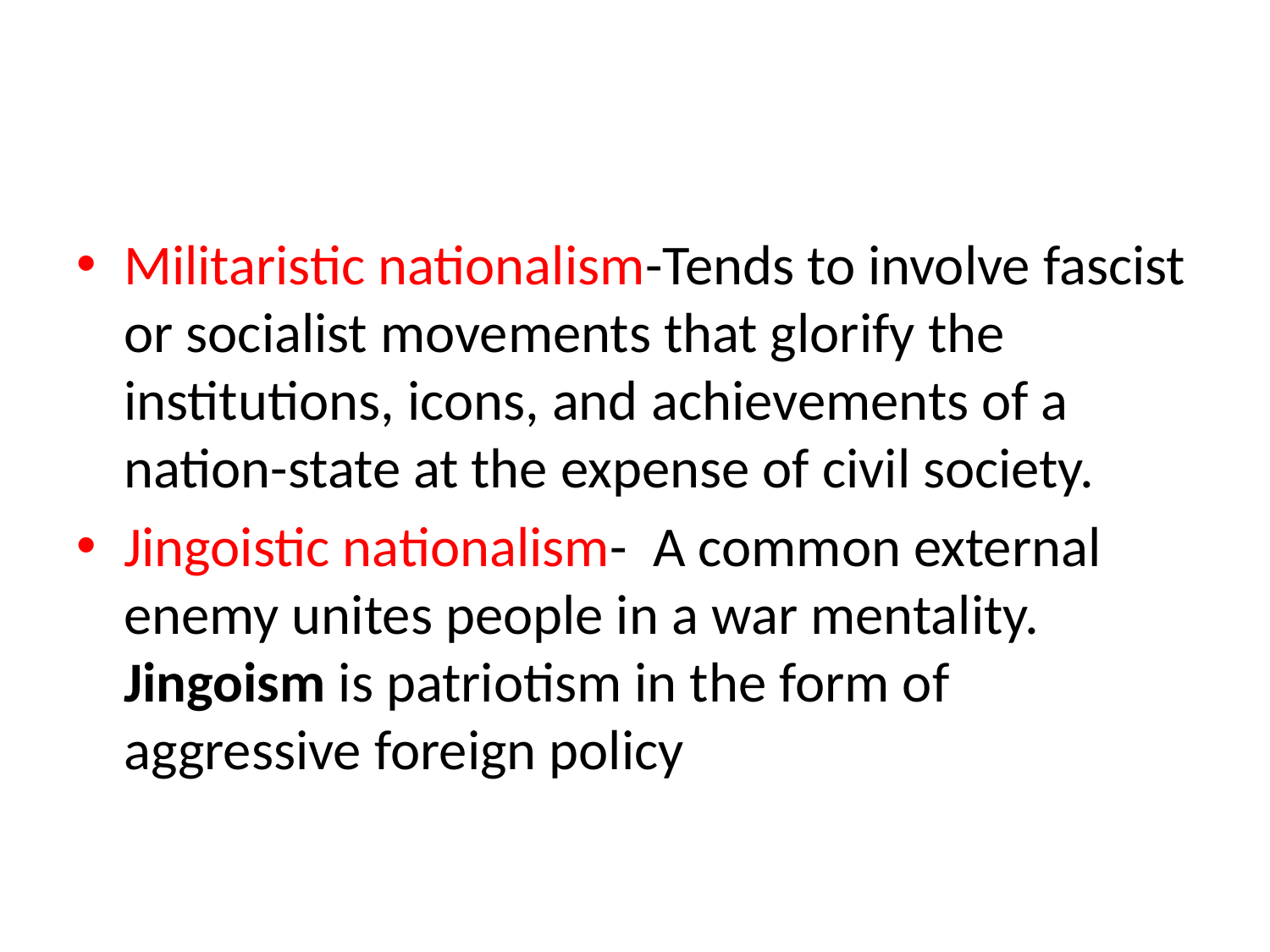

#
Militaristic nationalism-Tends to involve fascist or socialist movements that glorify the institutions, icons, and achievements of a nation-state at the expense of civil society.
Jingoistic nationalism-  A common external enemy unites people in a war mentality. Jingoism is patriotism in the form of aggressive foreign policy